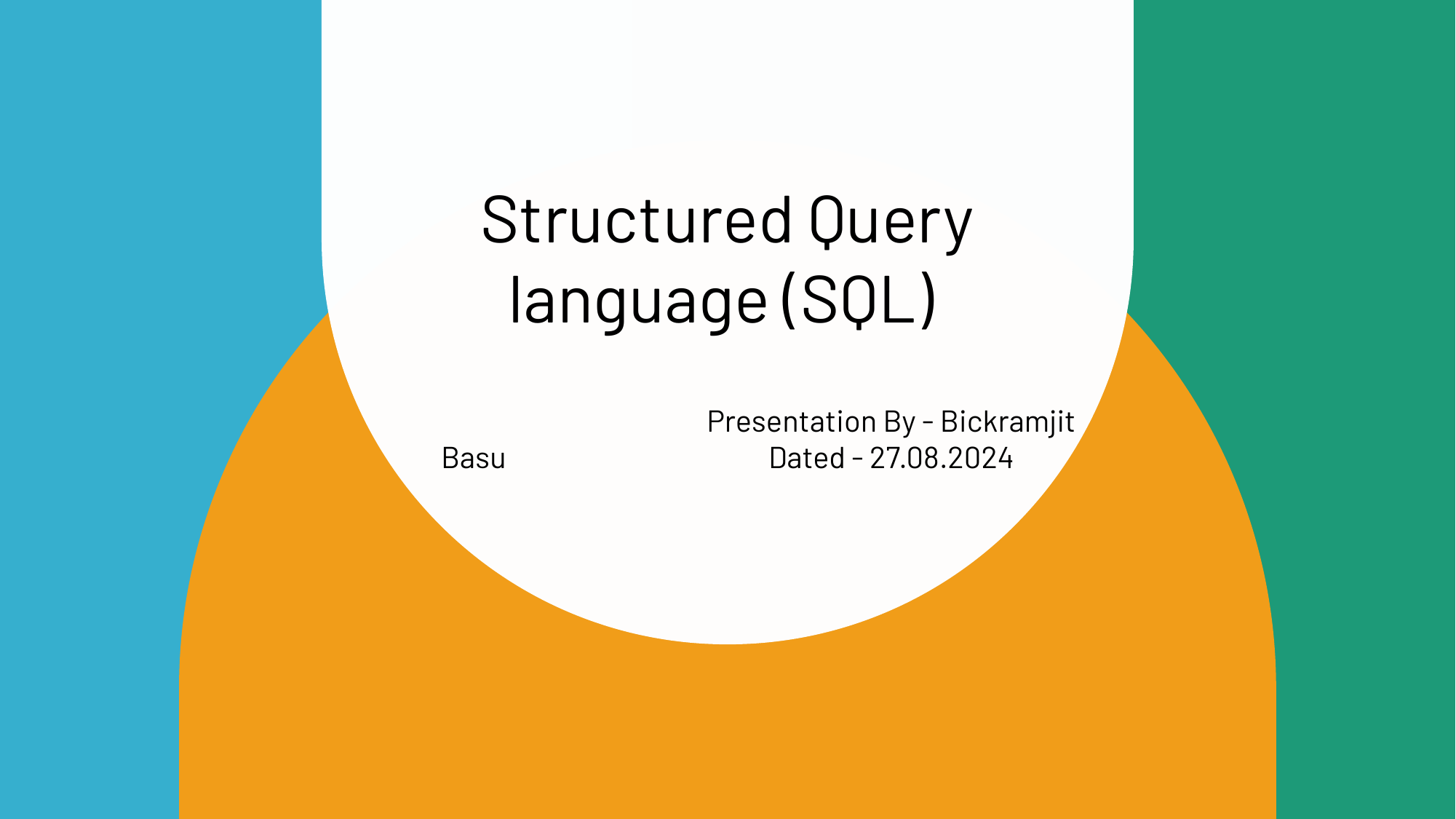

# Structured Query language (SQL) Presentation By - Bickramjit Basu			Dated - 27.08.2024